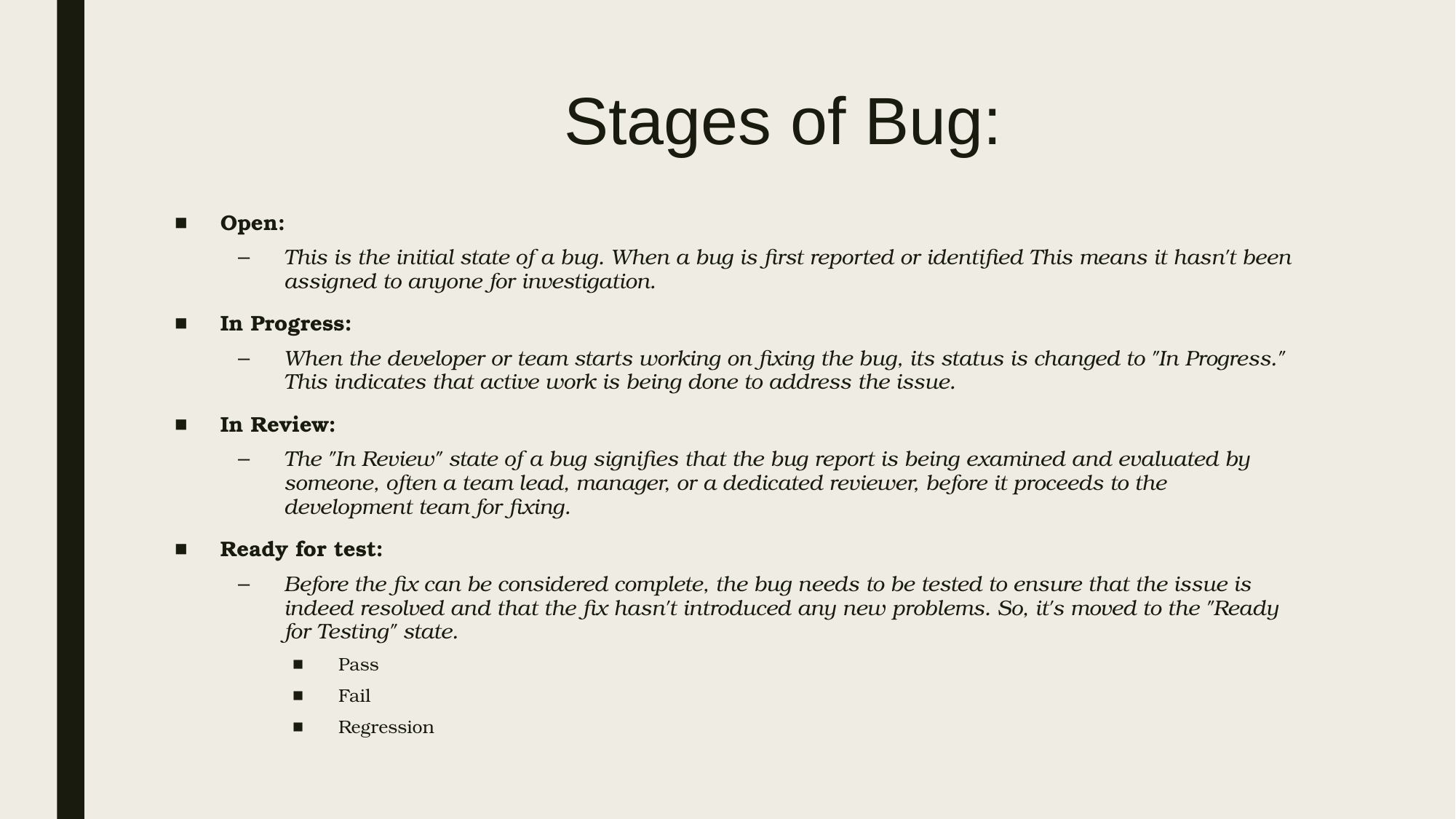

# Stages of Bug:
Open:
This is the initial state of a bug. When a bug is first reported or identified This means it hasn't been assigned to anyone for investigation.
In Progress:
When the developer or team starts working on fixing the bug, its status is changed to "In Progress." This indicates that active work is being done to address the issue.
In Review:
The "In Review" state of a bug signifies that the bug report is being examined and evaluated by someone, often a team lead, manager, or a dedicated reviewer, before it proceeds to the development team for fixing.
Ready for test:
Before the fix can be considered complete, the bug needs to be tested to ensure that the issue is indeed resolved and that the fix hasn't introduced any new problems. So, it's moved to the "Ready for Testing" state.
Pass
Fail
Regression